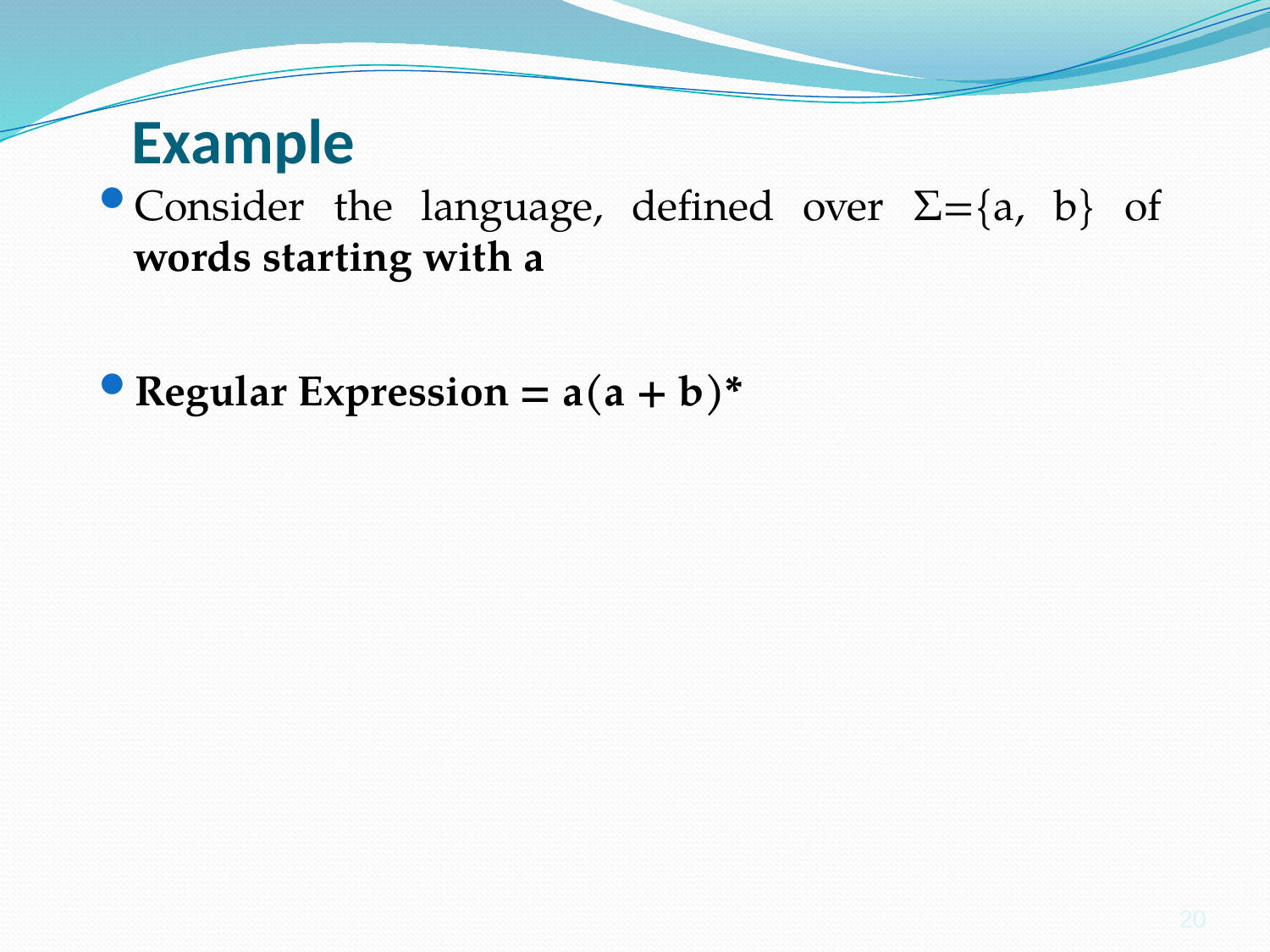

# Example
Consider the language, defined over Σ={a, b} of words starting with a

Regular Expression = a(a + b)*

20